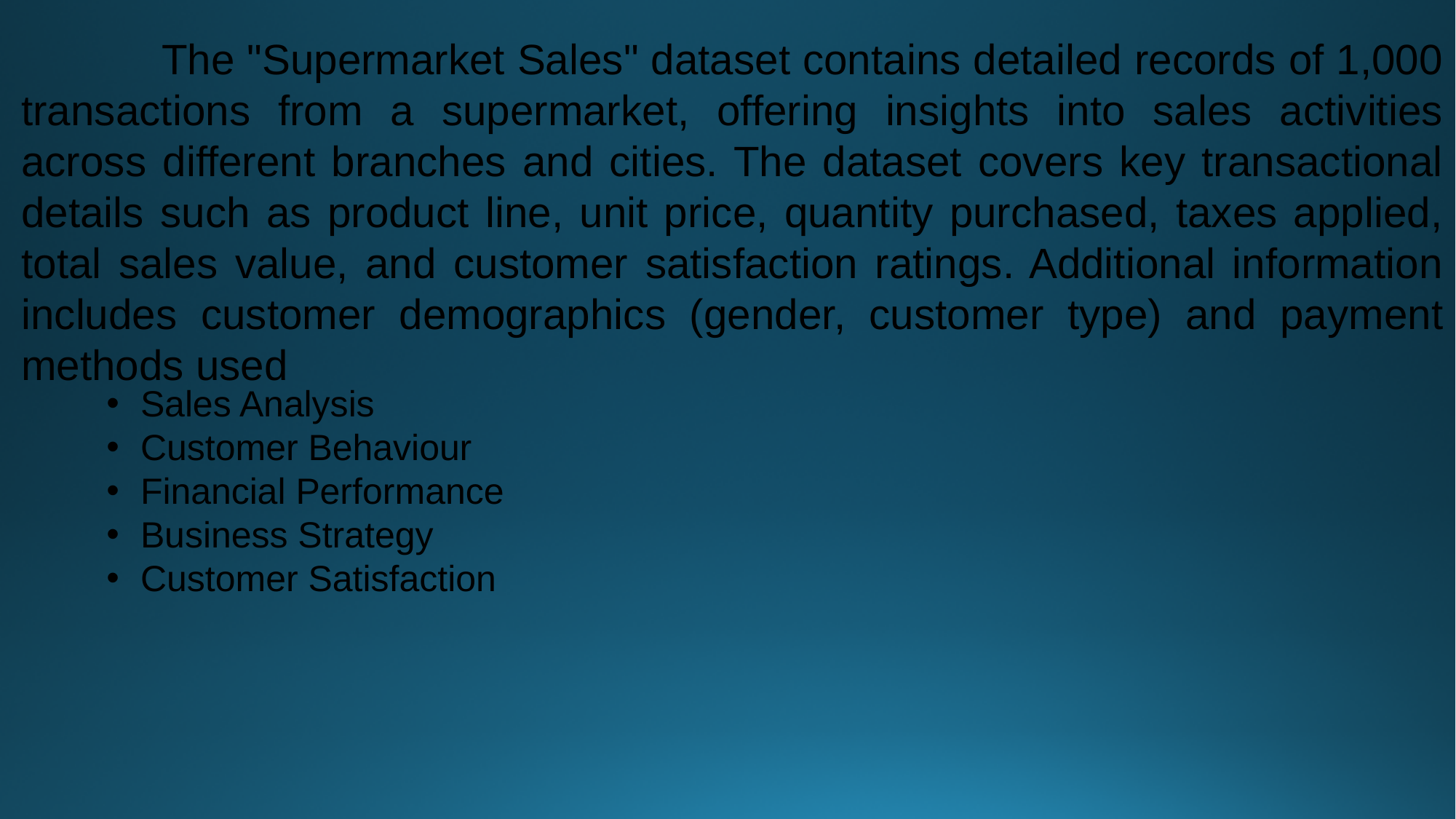

The "Supermarket Sales" dataset contains detailed records of 1,000 transactions from a supermarket, offering insights into sales activities across different branches and cities. The dataset covers key transactional details such as product line, unit price, quantity purchased, taxes applied, total sales value, and customer satisfaction ratings. Additional information includes customer demographics (gender, customer type) and payment methods used
Sales Analysis
Customer Behaviour
Financial Performance
Business Strategy
Customer Satisfaction